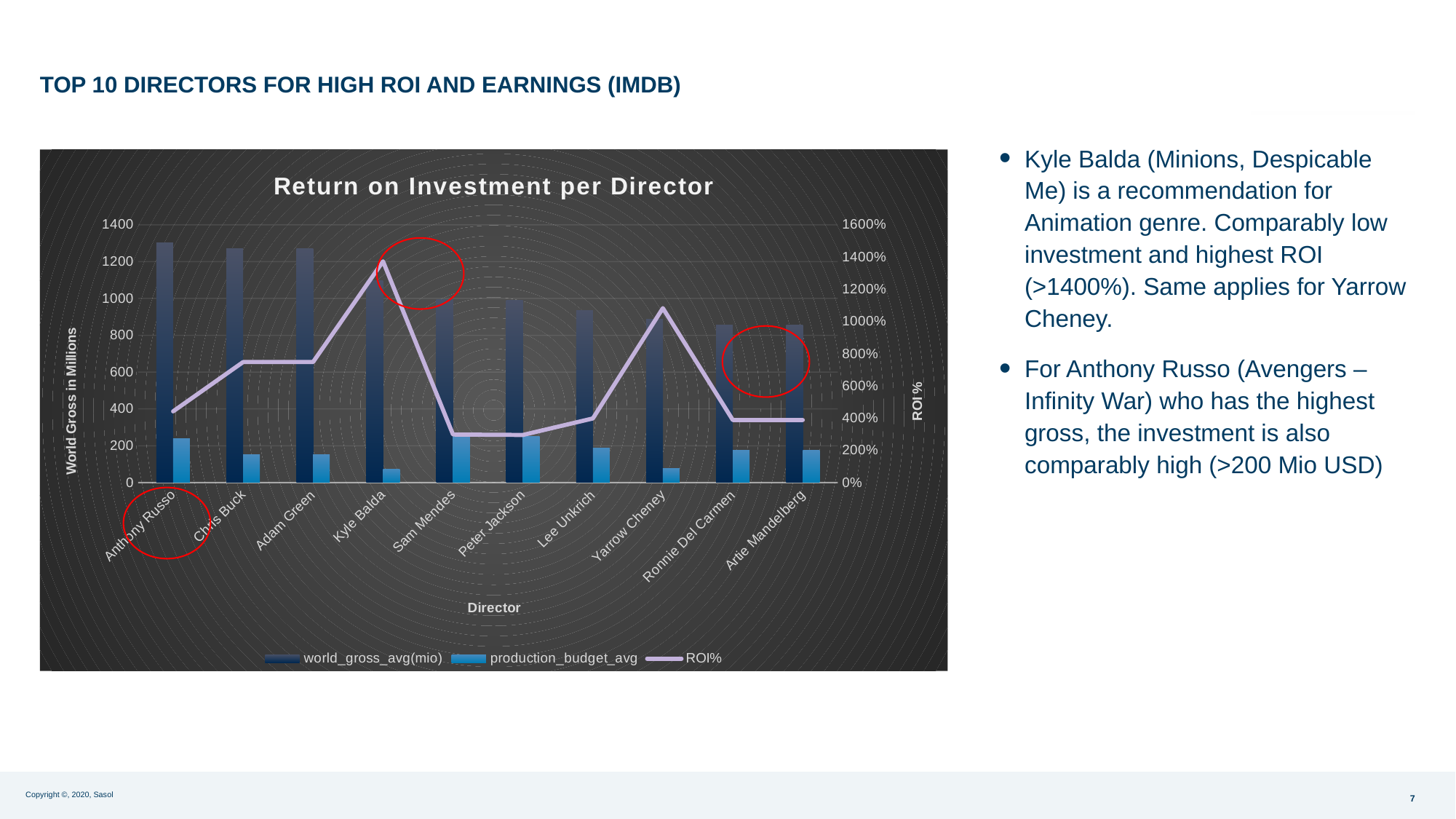

# TOP 10 DIRECTORS FOR HIGH ROI AND EARNINGS (IMDB)
Kyle Balda (Minions, Despicable Me) is a recommendation for Animation genre. Comparably low investment and highest ROI (>1400%). Same applies for Yarrow Cheney.
For Anthony Russo (Avengers – Infinity War) who has the highest gross, the investment is also comparably high (>200 Mio USD)

### Chart: Return on Investment per Director

| Category | world_gross_avg(mio) | production_budget_avg | ROI% |
|---|---|---|---|
| Anthony Russo | 1300.666667 | 240.0 | 4.41944444 |
| Chris Buck | 1272.0 | 150.0 | 7.48 |
| Adam Green | 1272.0 | 150.0 | 7.48 |
| Kyle Balda | 1097.5 | 74.0 | 13.73154362 |
| Sam Mendes | 995.5 | 250.0 | 2.982 |
| Peter Jackson | 988.5 | 250.0 | 2.954 |
| Lee Unkrich | 933.5 | 187.0 | 3.97866667 |
| Yarrow Cheney | 887.0 | 75.0 | 10.82666667 |
| Ronnie Del Carmen | 854.0 | 175.0 | 3.88 |
| Artie Mandelberg | 854.0 | 175.0 | 3.88 |